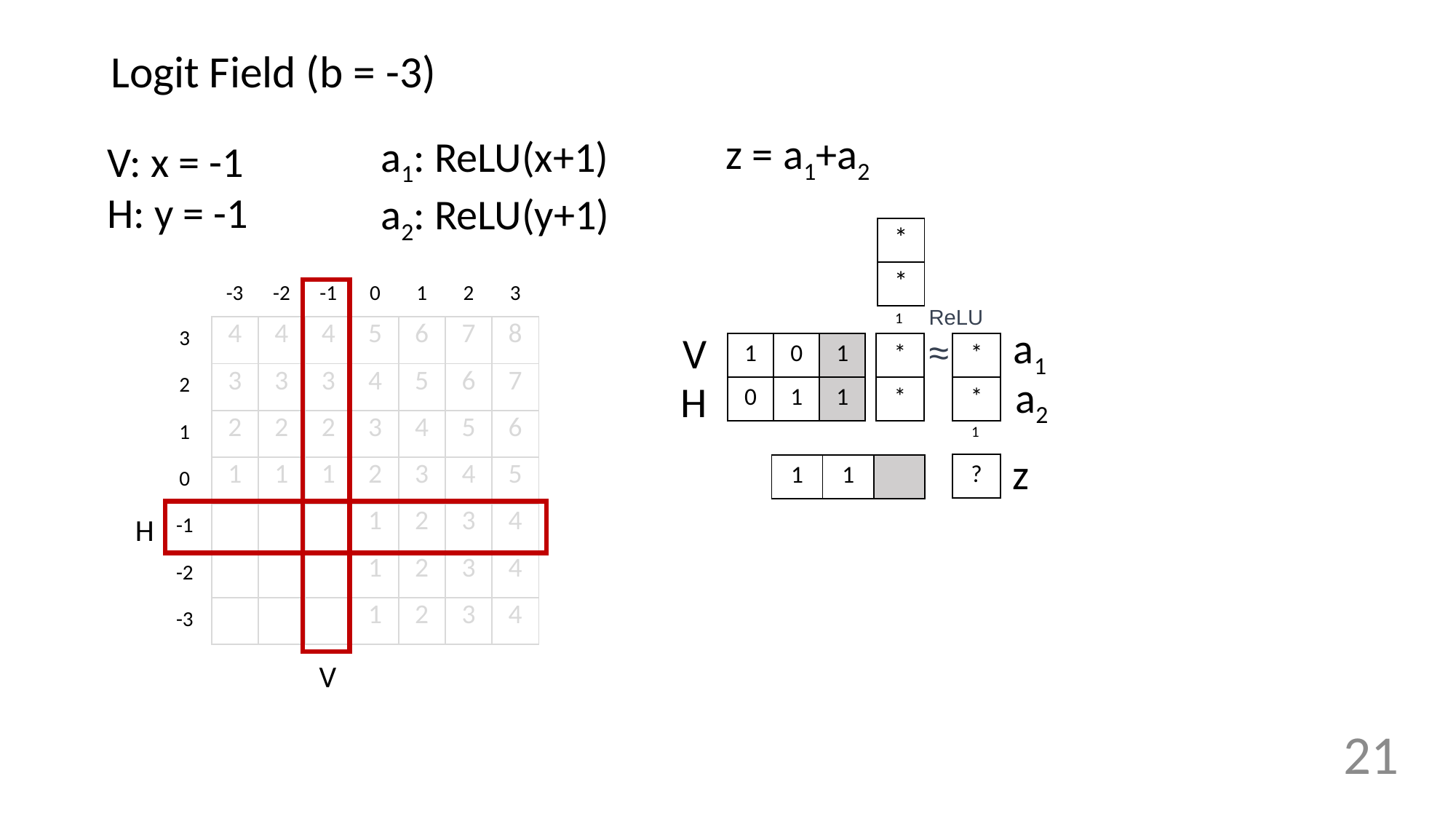

# Logit Field (b = -3)
z = a1+a2
a1: ReLU(x+1)
a2: ReLU(y+1)
V: x = -1
H: y = -1
| \* |
| --- |
| \* |
| -3 | -2 | -1 | 0 | 1 | 2 | 3 |
| --- | --- | --- | --- | --- | --- | --- |

V
ReLU
≈
| 1 |
| --- |
a1
| 3 |
| --- |
| 2 |
| 1 |
| 0 |
| -1 |
| -2 |
| -3 |
| 4 | 4 | 4 | 5 | 6 | 7 | 8 |
| --- | --- | --- | --- | --- | --- | --- |
| 3 | 3 | 3 | 4 | 5 | 6 | 7 |
| 2 | 2 | 2 | 3 | 4 | 5 | 6 |
| 1 | 1 | 1 | 2 | 3 | 4 | 5 |
|  |  |  | 1 | 2 | 3 | 4 |
|  |  |  | 1 | 2 | 3 | 4 |
|  |  |  | 1 | 2 | 3 | 4 |
V
| \* |
| --- |
| \* |
| 1 | 0 | 1 |
| --- | --- | --- |
| 0 | 1 | 1 |
| \* |
| --- |
| \* |
a2
H
| 1 |
| --- |
z
| ? |
| --- |
| 1 | 1 |  |
| --- | --- | --- |

H
21